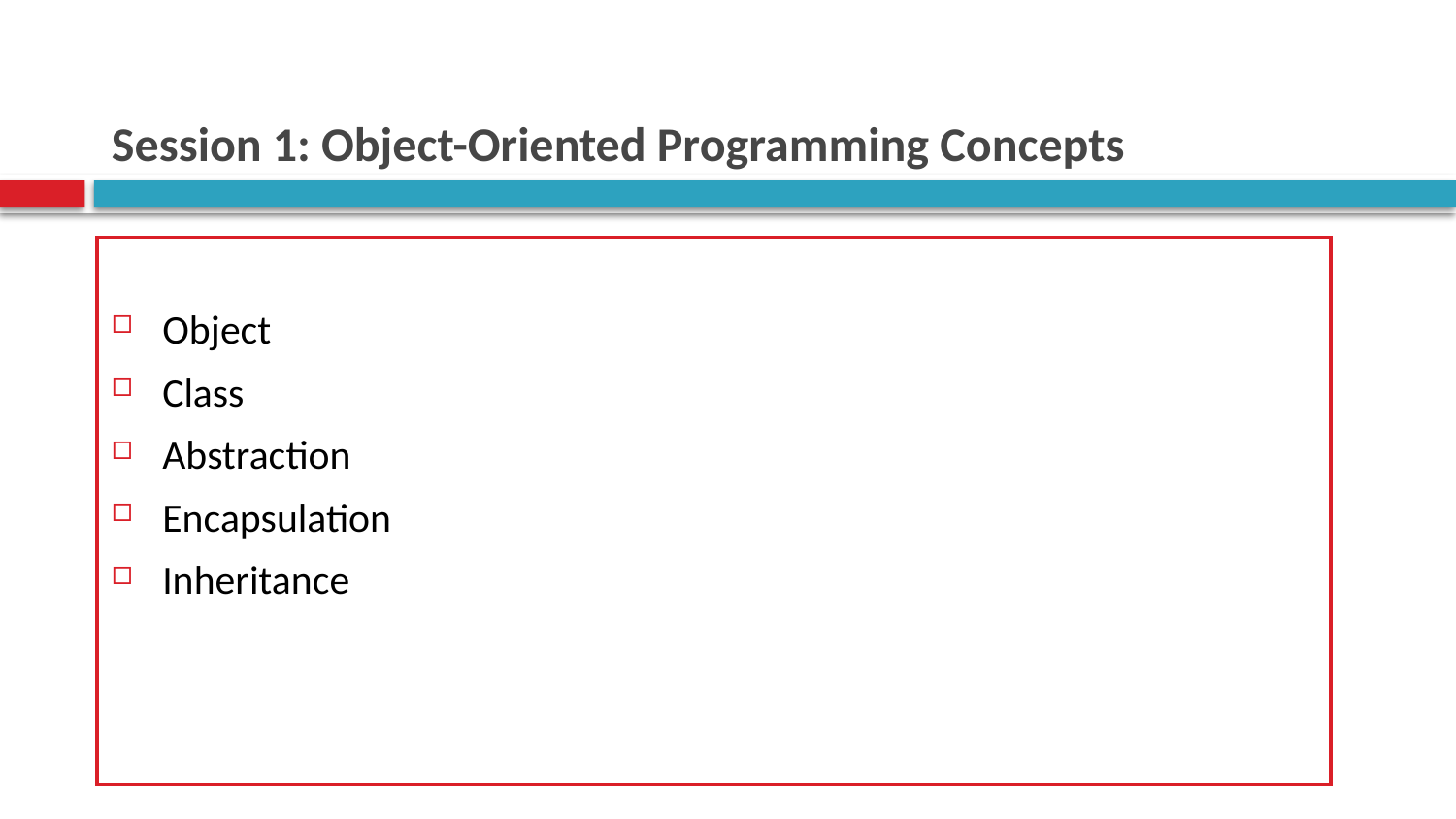

# Session 1: Object-Oriented Programming Concepts

Object
Class
Abstraction
Encapsulation
Inheritance